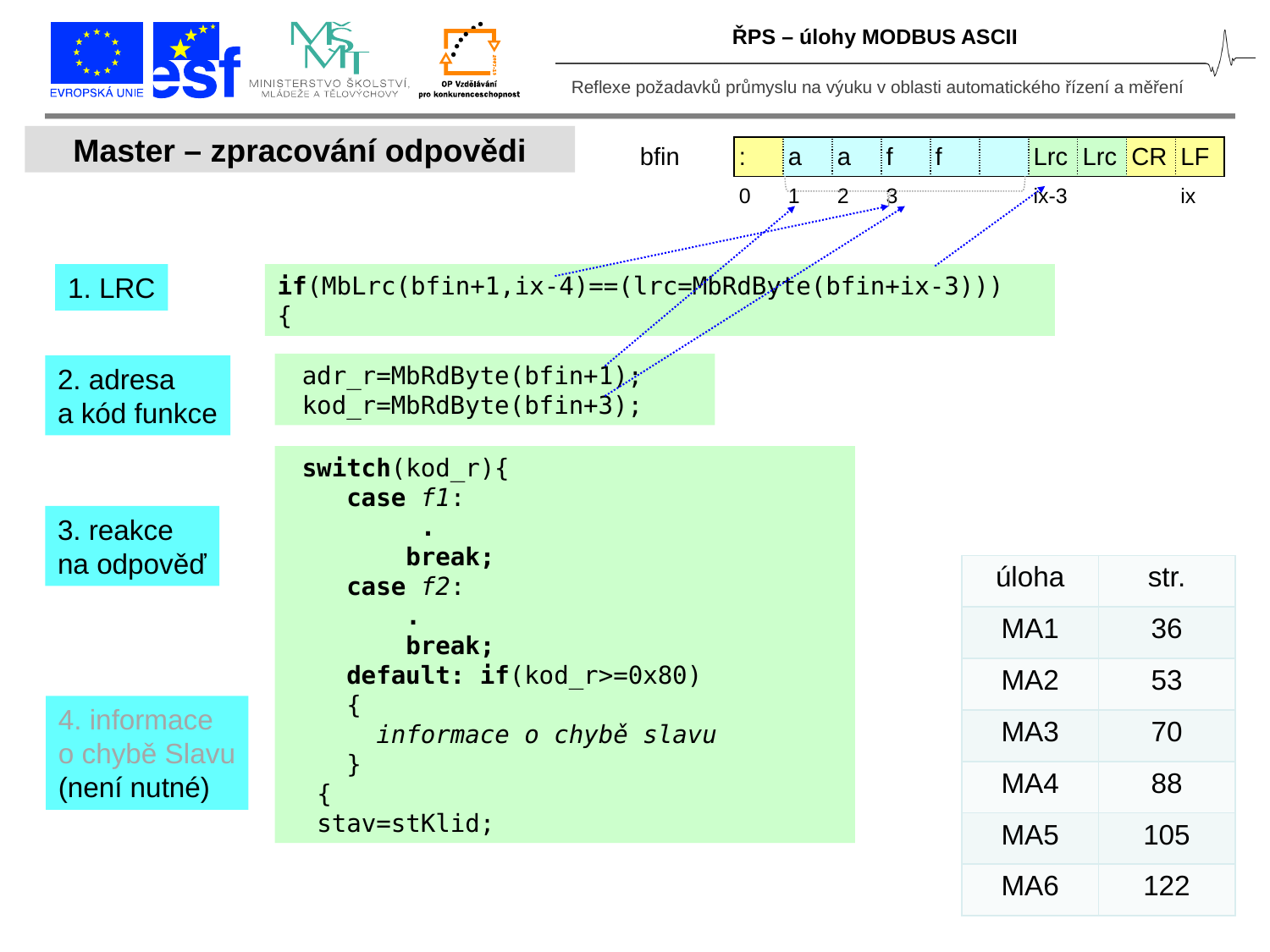

ŘPS – úlohy MODBUS ASCII

Master – zpracování odpovědi
| bfin | : | a | a | f | f |  | Lrc | Lrc | CR | LF |
| --- | --- | --- | --- | --- | --- | --- | --- | --- | --- | --- |
|  | 0 | 1 | 2 | 3 |  |  | ix-3 |  |  | ix |
if(MbLrc(bfin+1,ix-4)==(lrc=MbRdByte(bfin+ix-3)))
{
1. LRC
 adr_r=MbRdByte(bfin+1);
 kod_r=MbRdByte(bfin+3);
2. adresa
a kód funkce
 switch(kod_r){
    case f1:
         .
        break;
    case f2:
        .
        break;
    default: if(kod_r>=0x80)
    {
      informace o chybě slavu
    }
  {
  stav=stKlid;
3. reakce
na odpověď
| úloha | str. |
| --- | --- |
| MA1 | 36 |
| MA2 | 53 |
| MA3 | 70 |
| MA4 | 88 |
| MA5 | 105 |
| MA6 | 122 |
4. informace
o chybě Slavu
(není nutné)